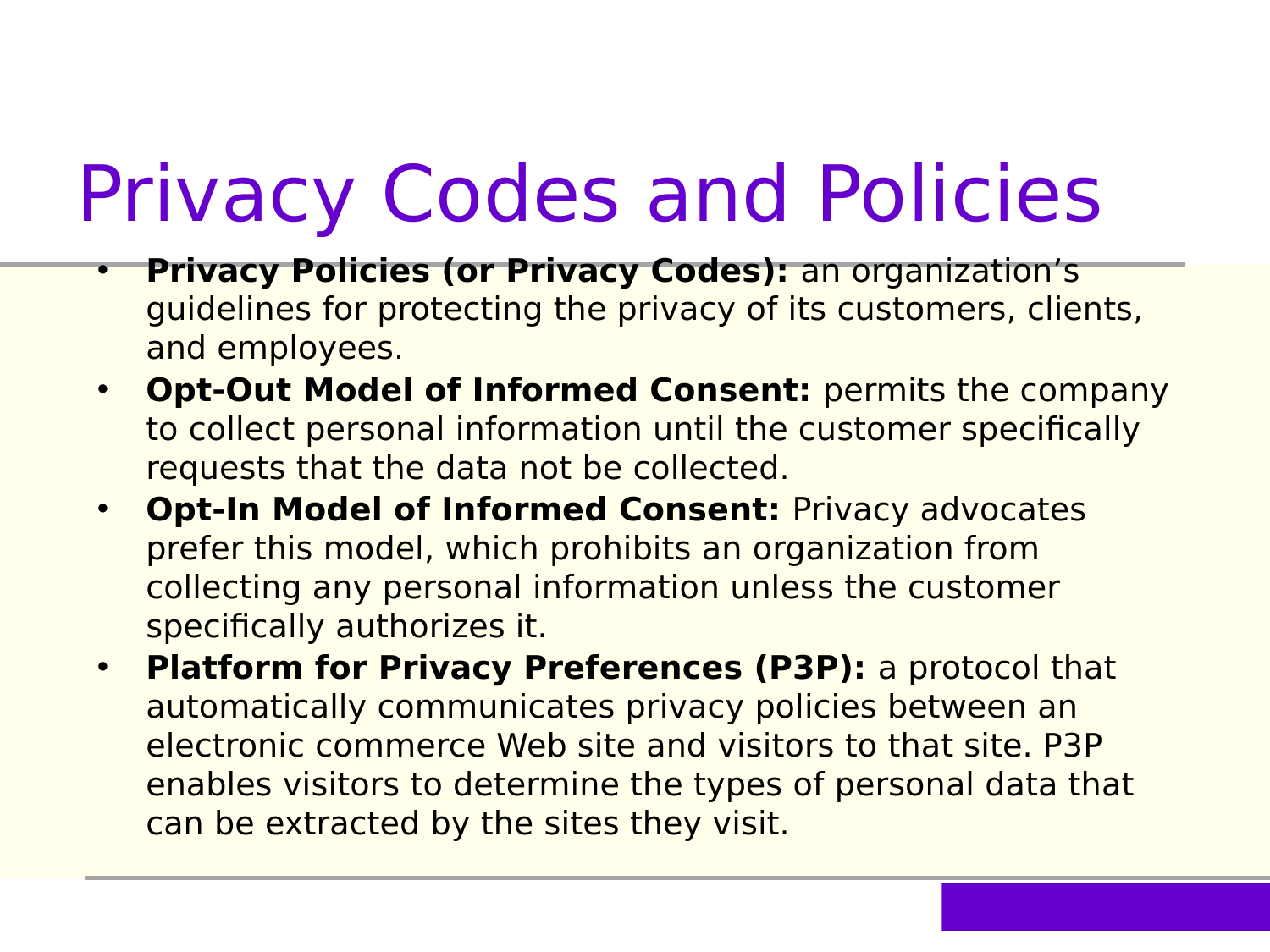

Privacy Codes and Policies
Privacy Policies (or Privacy Codes): an organization’s guidelines for protecting the privacy of its customers, clients, and employees.
Opt-Out Model of Informed Consent: permits the company to collect personal information until the customer specifically requests that the data not be collected.
Opt-In Model of Informed Consent: Privacy advocates prefer this model, which prohibits an organization from collecting any personal information unless the customer specifically authorizes it.
Platform for Privacy Preferences (P3P): a protocol that automatically communicates privacy policies between an electronic commerce Web site and visitors to that site. P3P enables visitors to determine the types of personal data that can be extracted by the sites they visit.